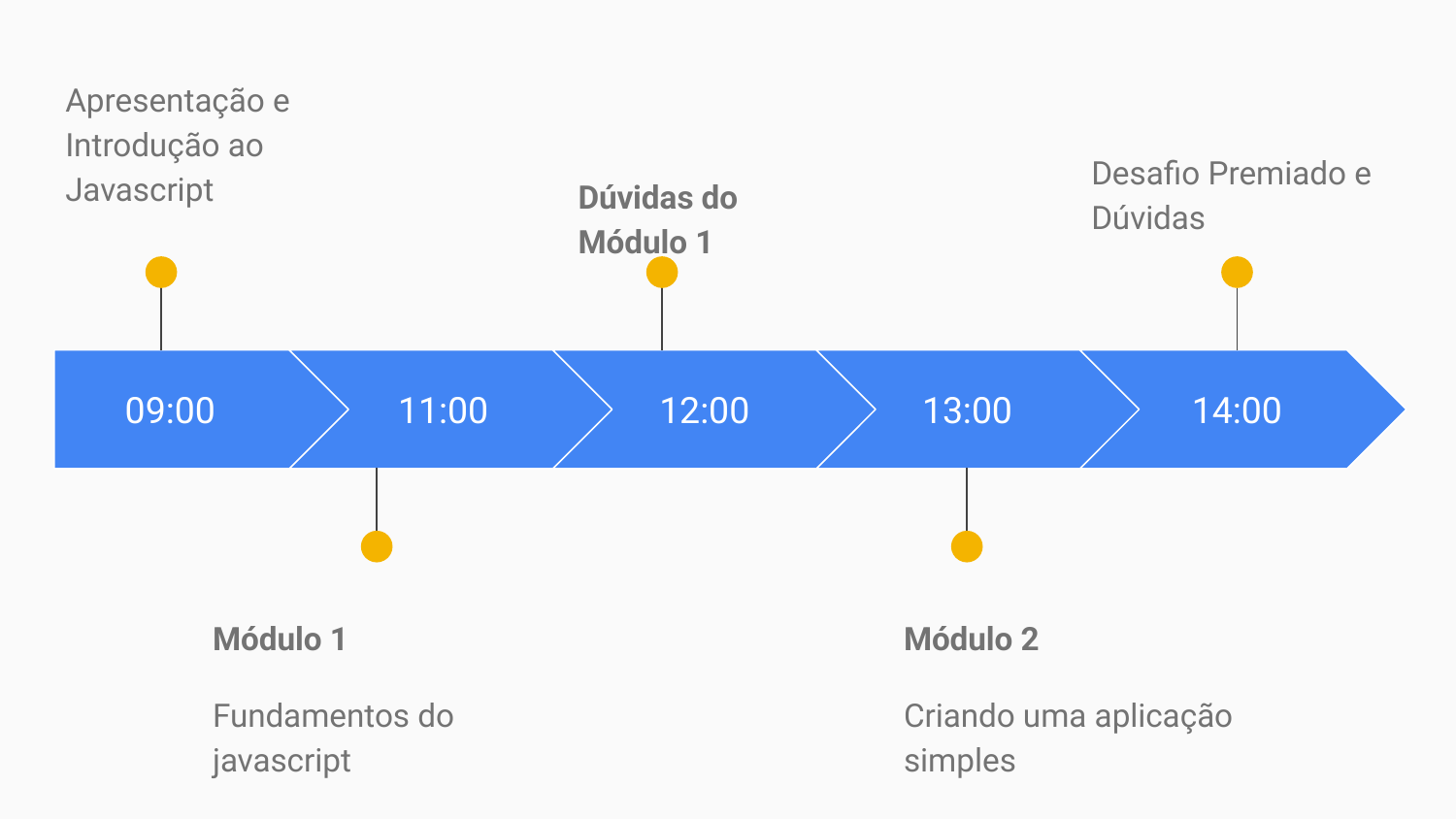

Apresentação e Introdução ao Javascript
Desafio Premiado e Dúvidas
Dúvidas do Módulo 1

09:00
11:00
12:00
13:00
14:00

Módulo 1
Fundamentos do javascript
Módulo 2
Criando uma aplicação simples